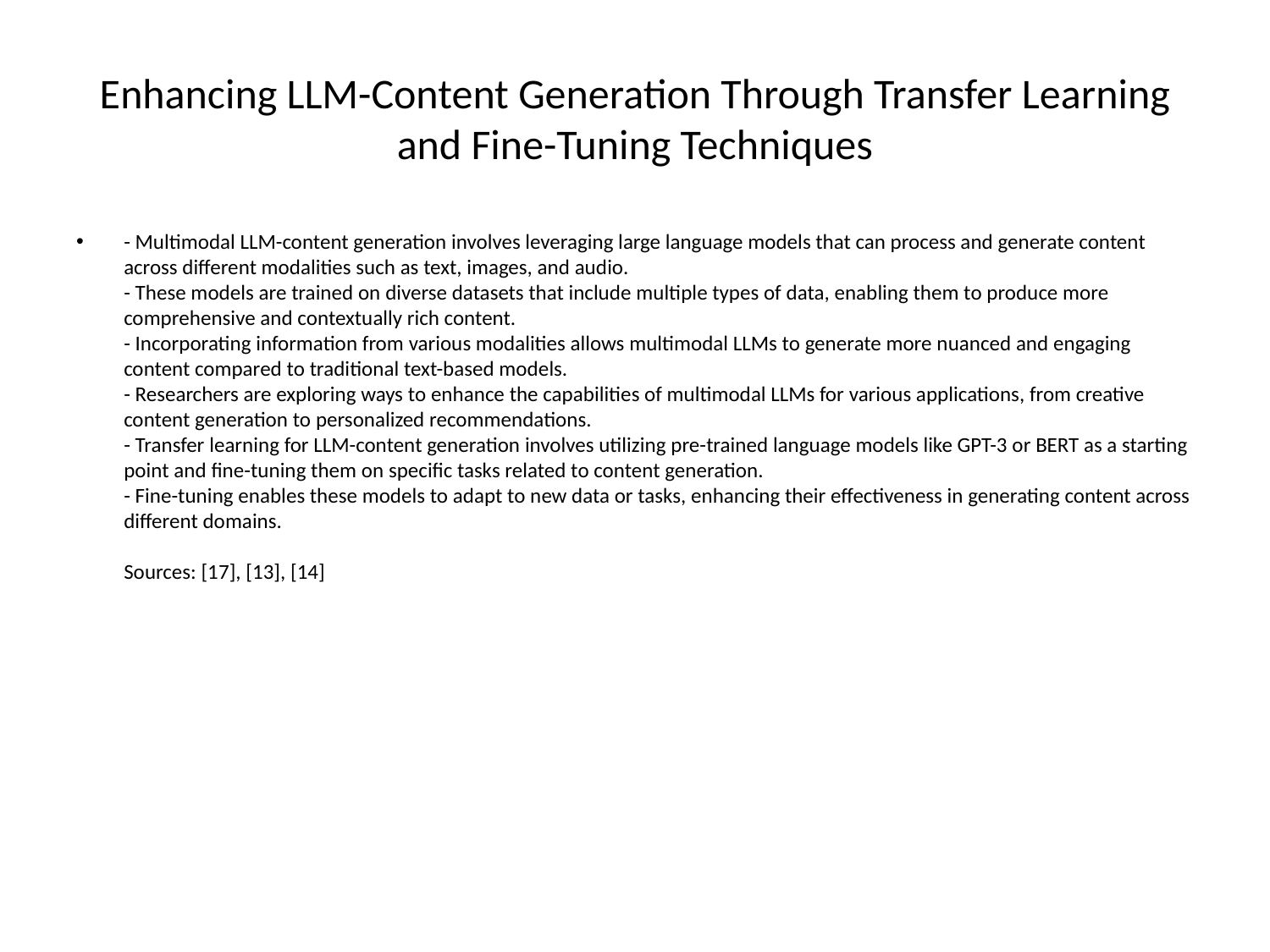

# Enhancing LLM-Content Generation Through Transfer Learning and Fine-Tuning Techniques
- Multimodal LLM-content generation involves leveraging large language models that can process and generate content across different modalities such as text, images, and audio.
- These models are trained on diverse datasets that include multiple types of data, enabling them to produce more comprehensive and contextually rich content.
- Incorporating information from various modalities allows multimodal LLMs to generate more nuanced and engaging content compared to traditional text-based models.
- Researchers are exploring ways to enhance the capabilities of multimodal LLMs for various applications, from creative content generation to personalized recommendations.
- Transfer learning for LLM-content generation involves utilizing pre-trained language models like GPT-3 or BERT as a starting point and fine-tuning them on specific tasks related to content generation.
- Fine-tuning enables these models to adapt to new data or tasks, enhancing their effectiveness in generating content across different domains.
Sources: [17], [13], [14]